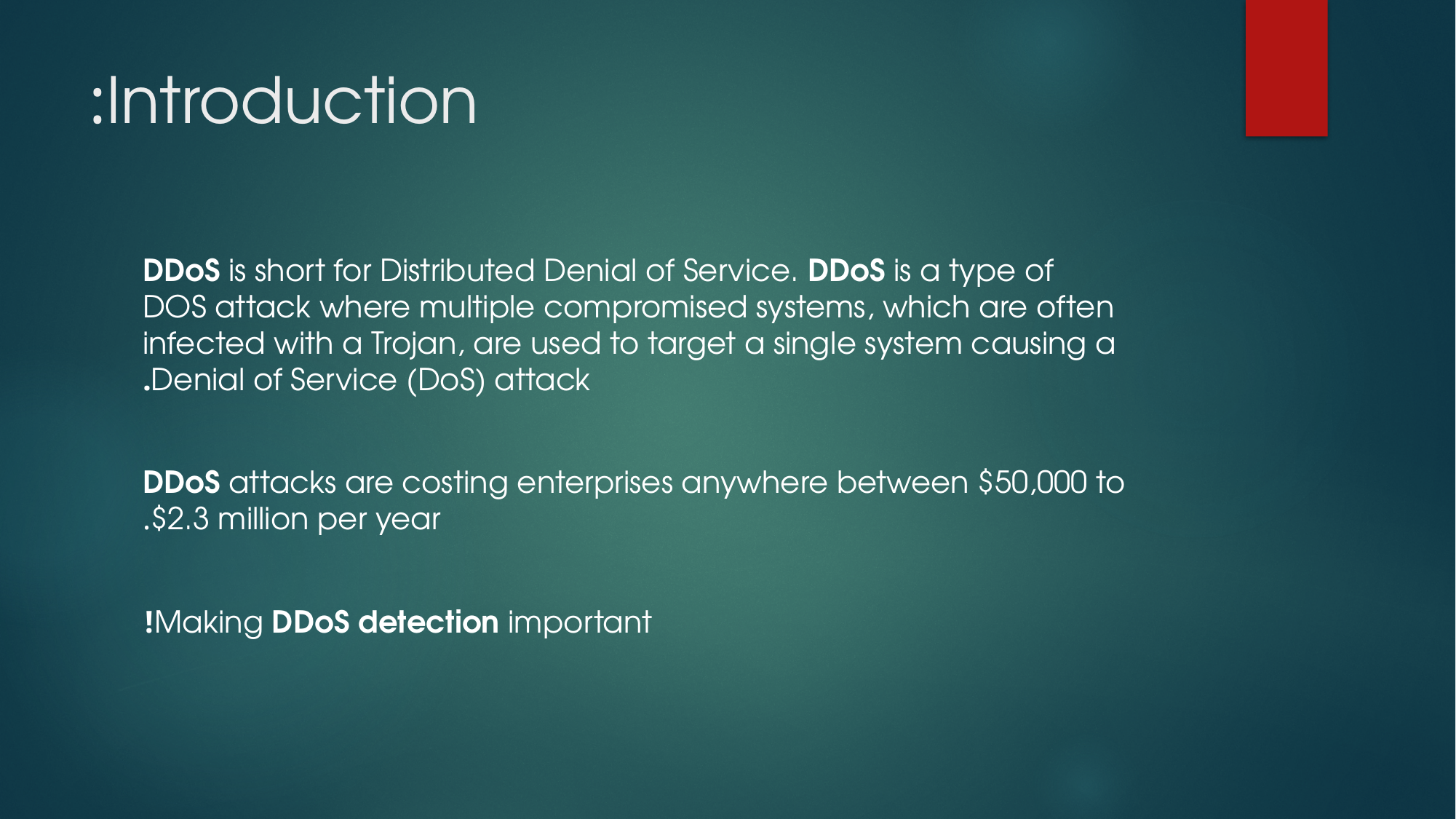

# Introduction:
DDoS is short for Distributed Denial of Service. DDoS is a type of DOS attack where multiple compromised systems, which are often infected with a Trojan, are used to target a single system causing a Denial of Service (DoS) attack.

DDoS attacks are costing enterprises anywhere between $50,000 to $2.3 million per year.

Making DDoS detection important!